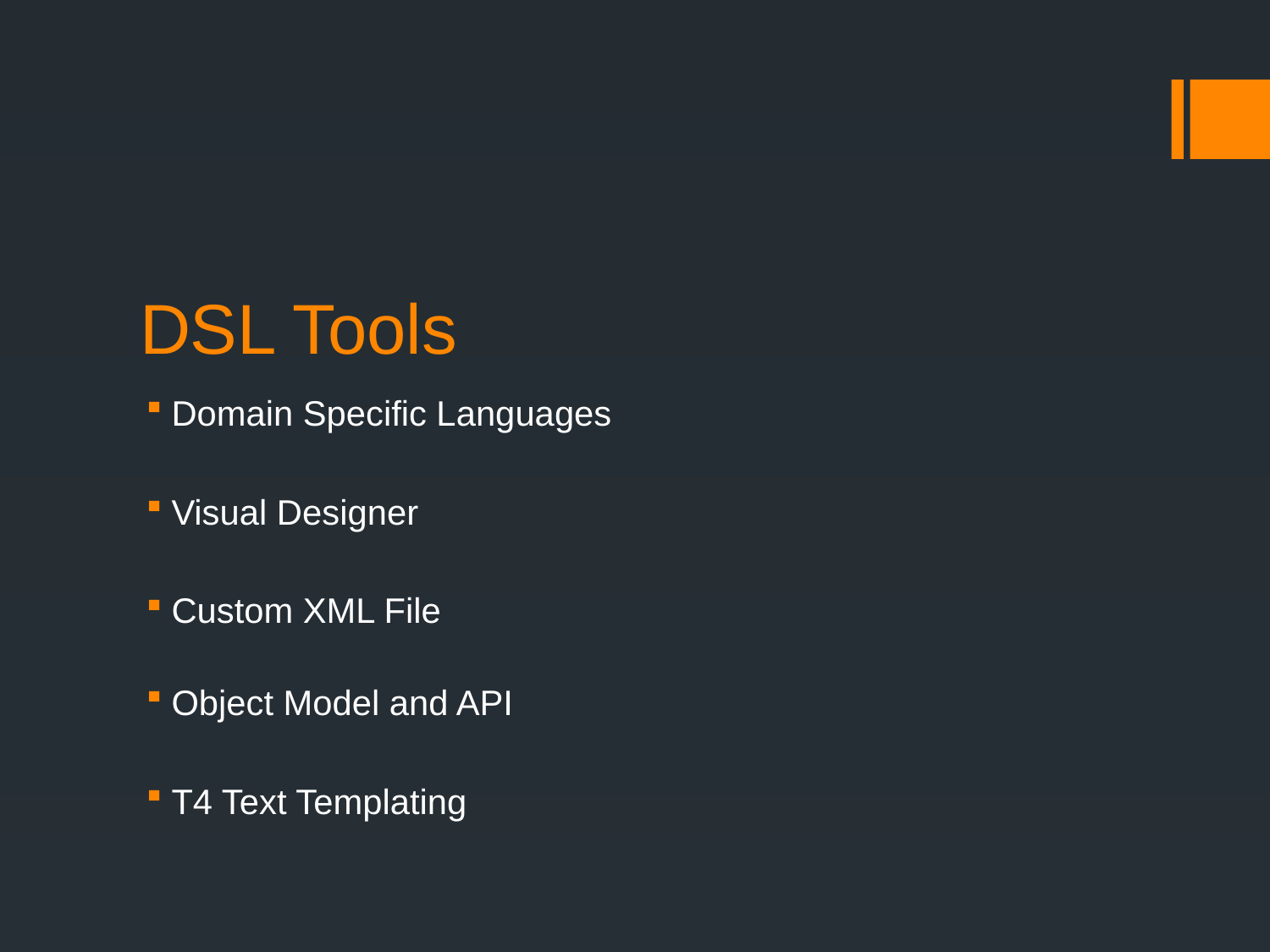

# DSL Tools
Domain Specific Languages

Visual Designer

Custom XML File
Object Model and API

T4 Text Templating